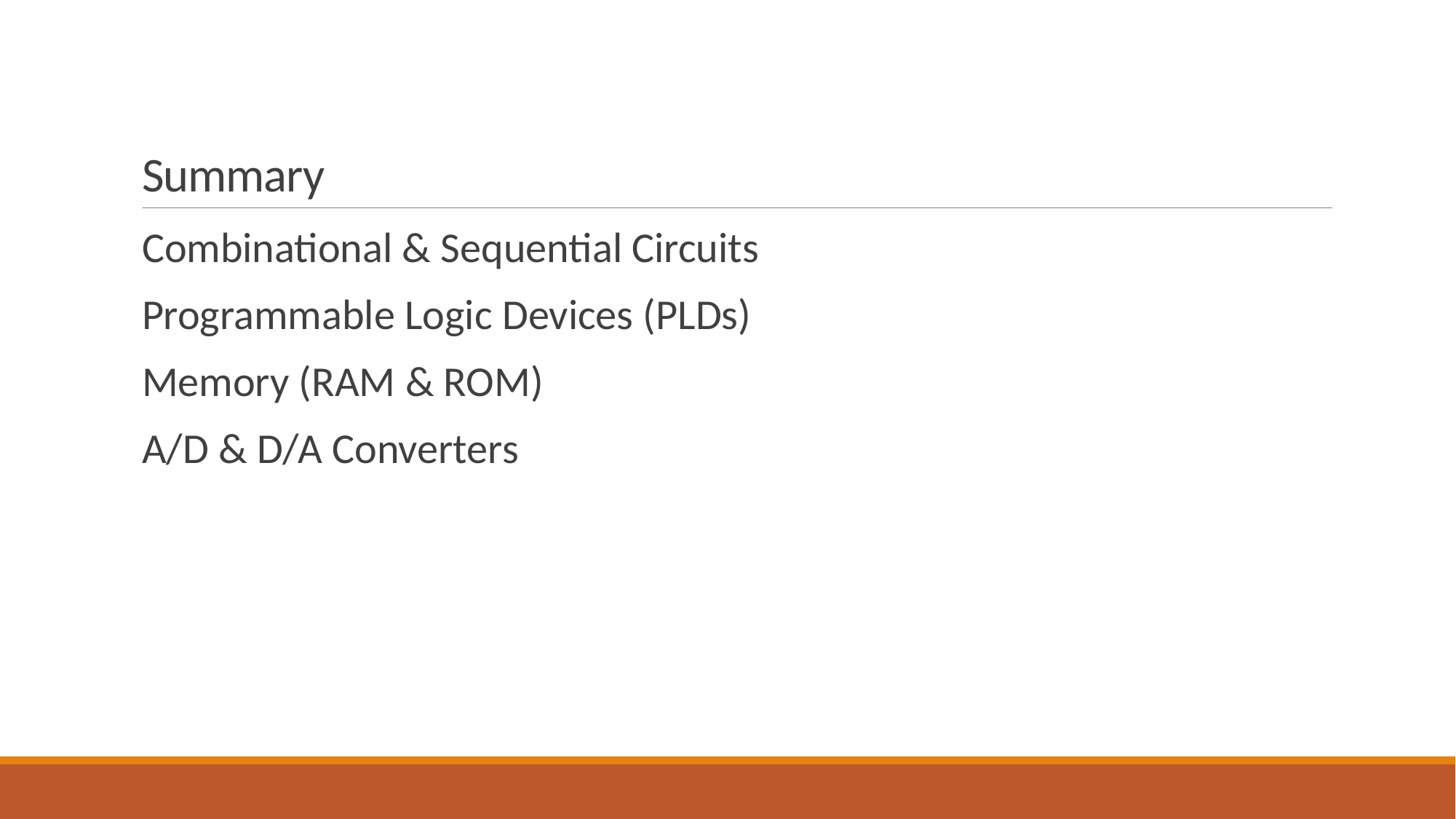

# Summary
Combinational & Sequential Circuits
Programmable Logic Devices (PLDs)
Memory (RAM & ROM)
A/D & D/A Converters